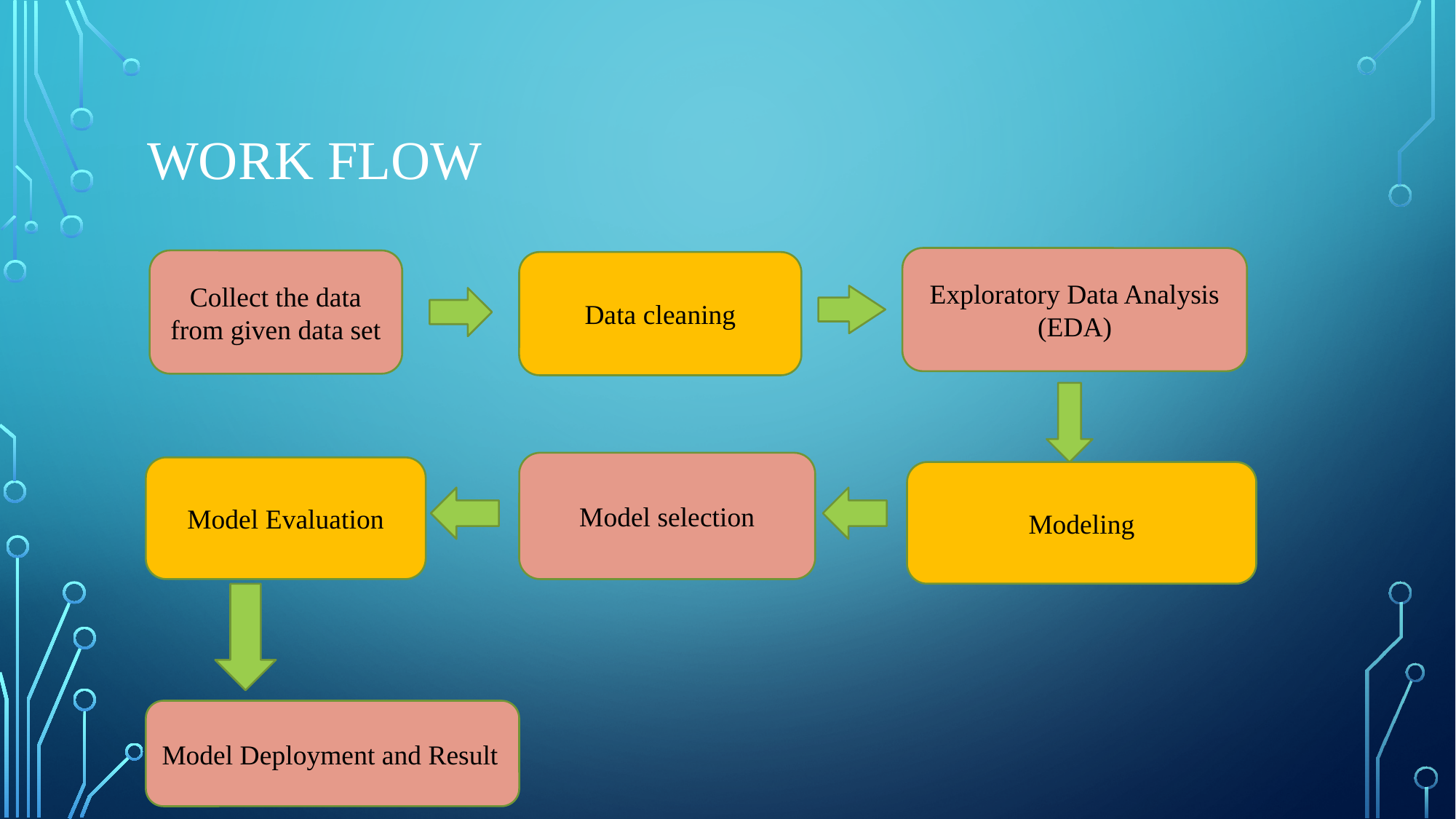

# WORK FLOW
Exploratory Data Analysis (EDA)
Collect the data from given data set
Data cleaning

Model selection
Model Evaluation
Modeling

Model Deployment and Result